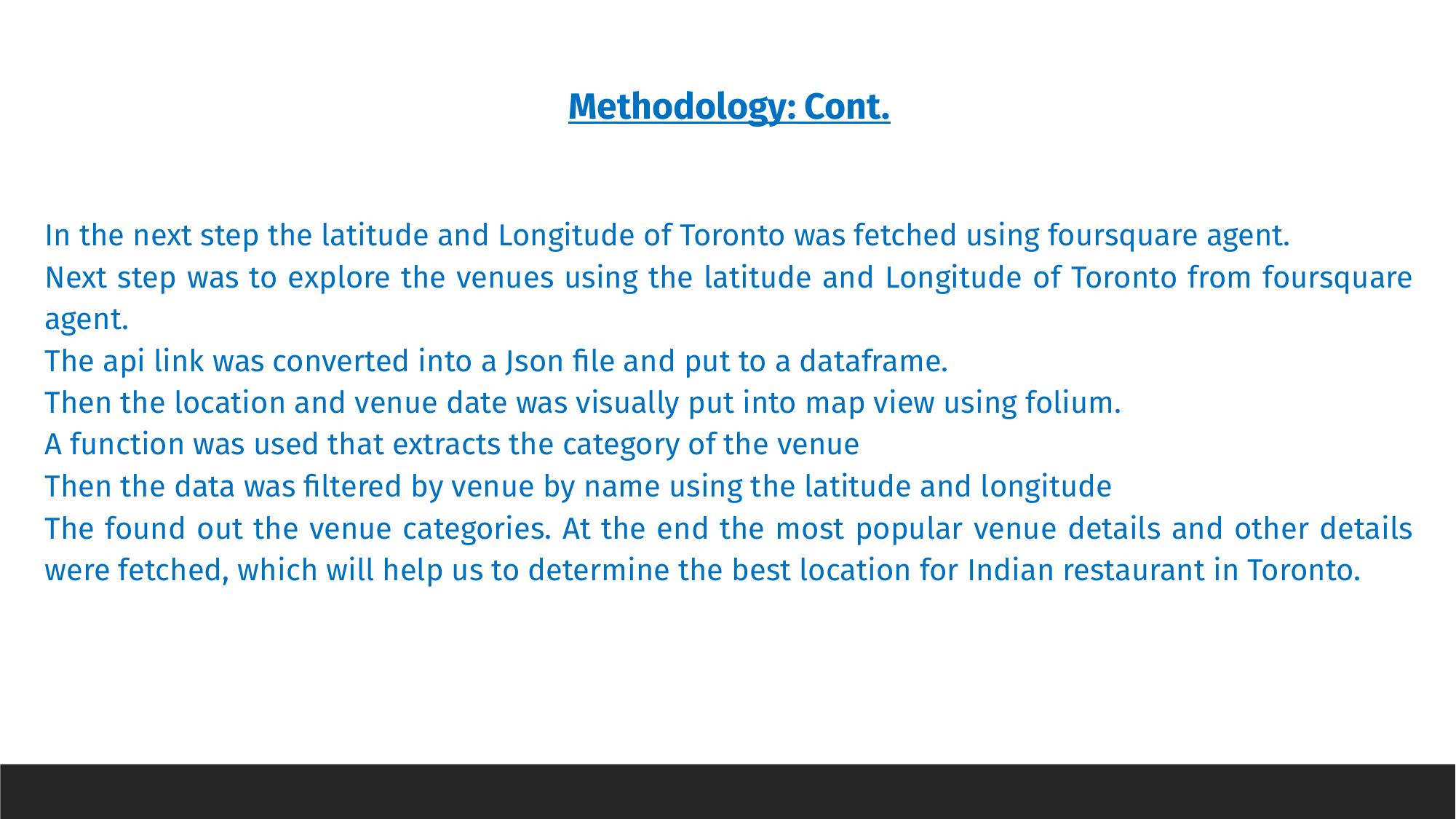

Methodology: Cont.

In the next step the latitude and Longitude of Toronto was fetched using foursquare agent.
Next step was to explore the venues using the latitude and Longitude of Toronto from foursquare agent.
The api link was converted into a Json file and put to a dataframe.
Then the location and venue date was visually put into map view using folium.
A function was used that extracts the category of the venue
Then the data was filtered by venue by name using the latitude and longitude
The found out the venue categories. At the end the most popular venue details and other details were fetched, which will help us to determine the best location for Indian restaurant in Toronto.